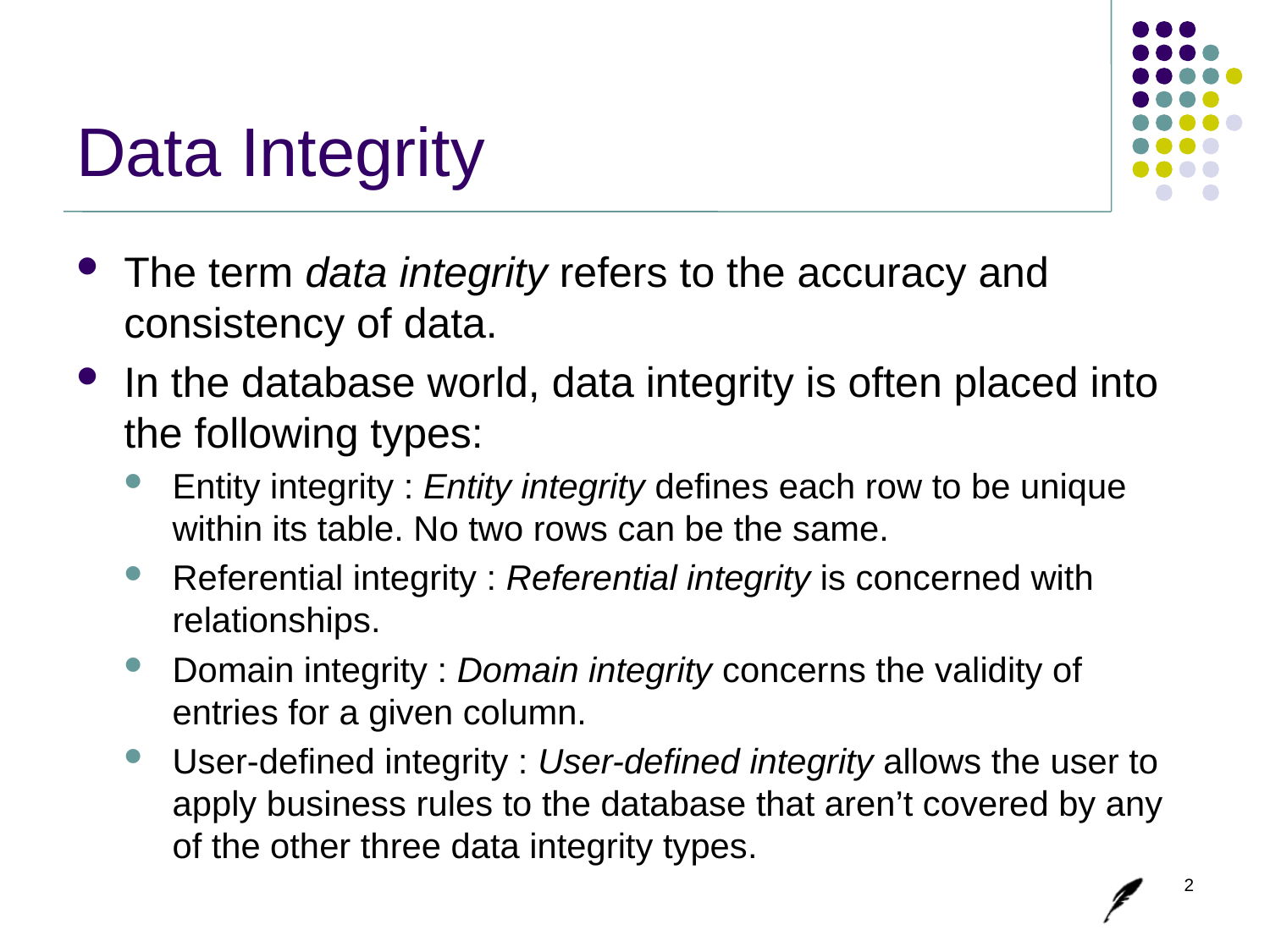

# Data Integrity
The term data integrity refers to the accuracy and consistency of data.
In the database world, data integrity is often placed into the following types:
Entity integrity : Entity integrity defines each row to be unique within its table. No two rows can be the same.
Referential integrity : Referential integrity is concerned with relationships.
Domain integrity : Domain integrity concerns the validity of entries for a given column.
User-defined integrity : User-defined integrity allows the user to apply business rules to the database that aren’t covered by any of the other three data integrity types.

2